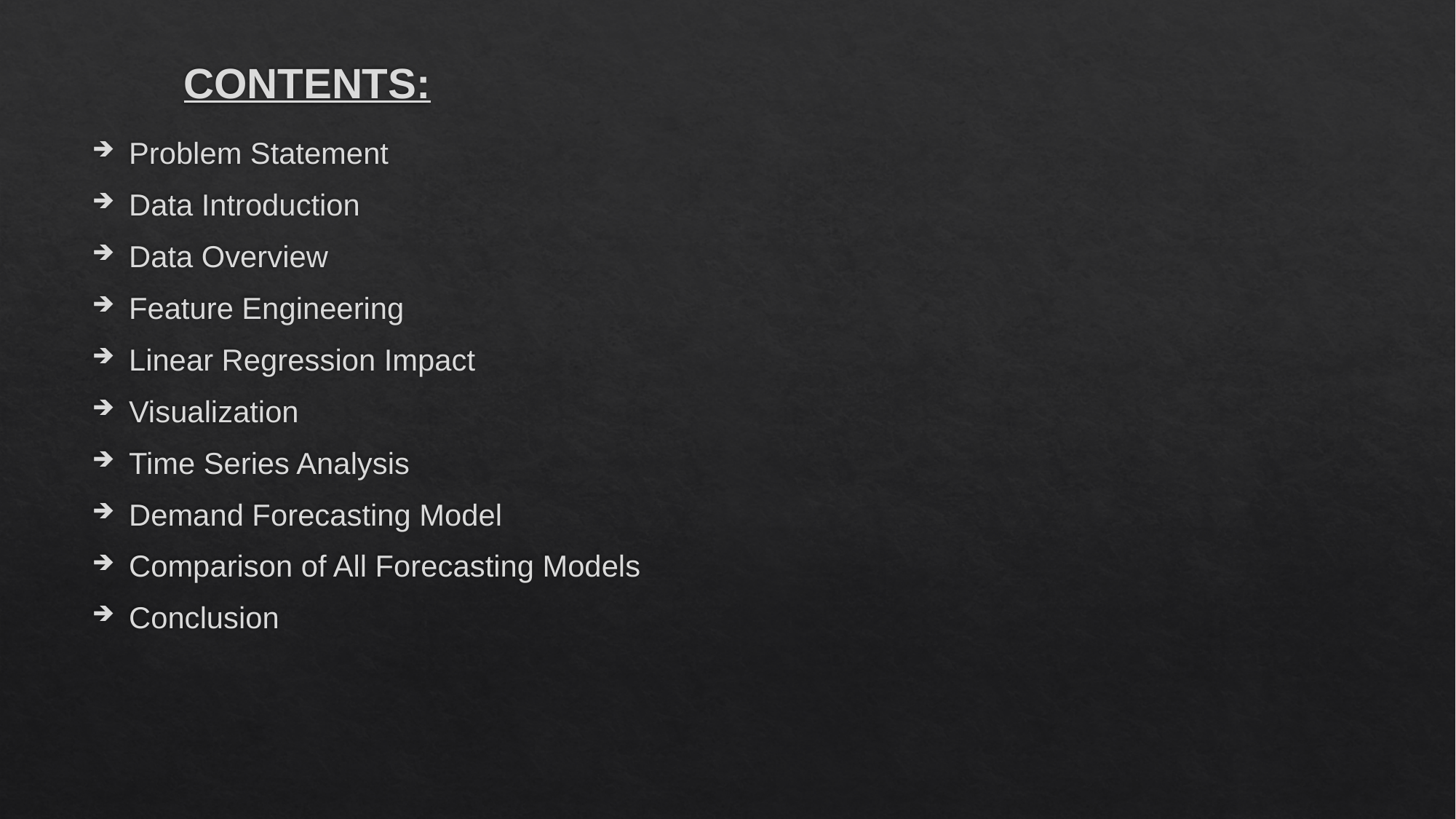

# CONTENTS:
Problem Statement
Data Introduction
Data Overview
Feature Engineering
Linear Regression Impact
Visualization
Time Series Analysis
Demand Forecasting Model
Comparison of All Forecasting Models
Conclusion